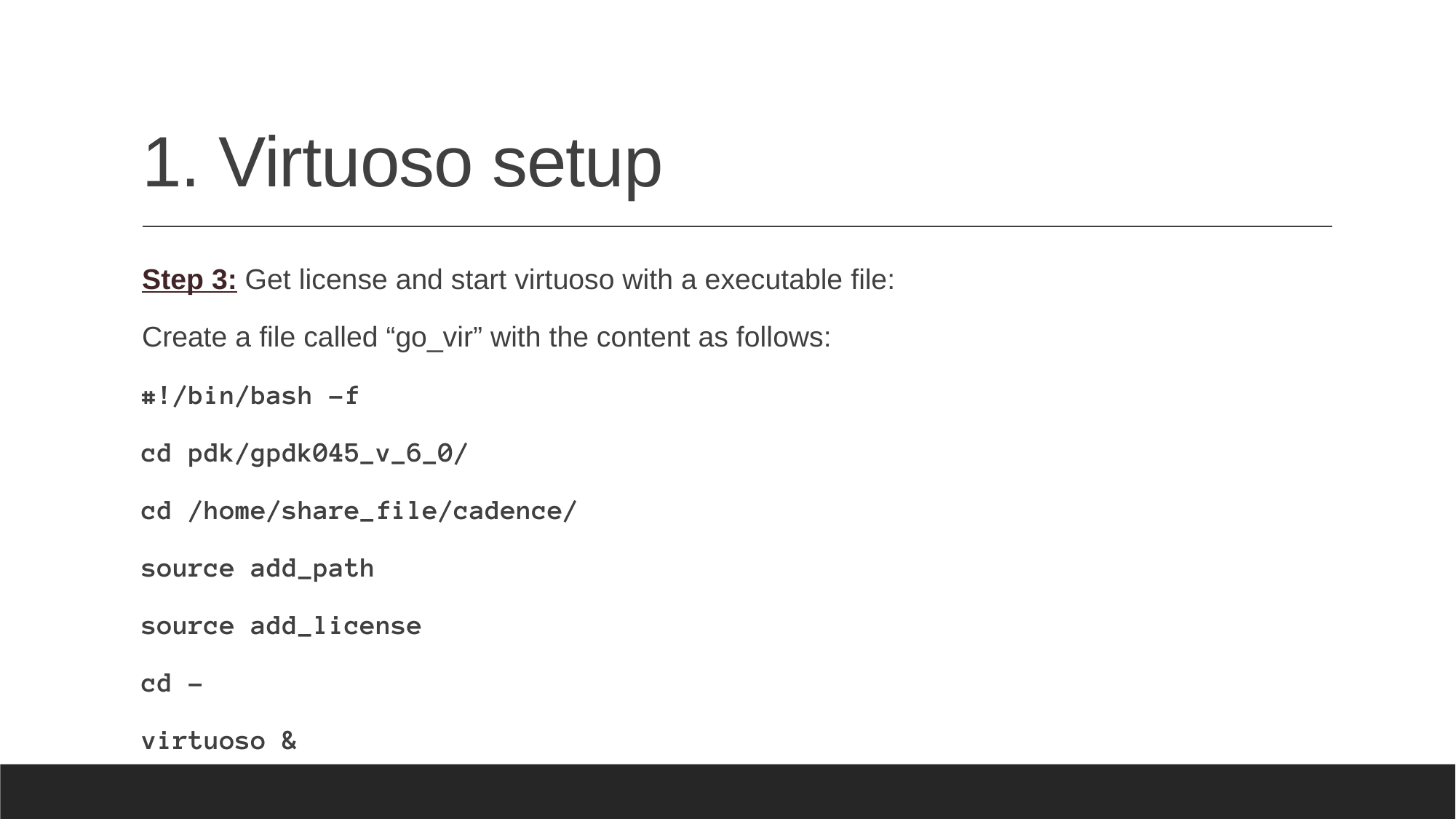

# 1. Virtuoso setup
Step 3: Get license and start virtuoso with a executable file:
Create a file called “go_vir” with the content as follows:
#!/bin/bash –f
cd pdk/gpdk045_v_6_0/
cd /home/share_file/cadence/
source add_path
source add_license
cd –
virtuoso &